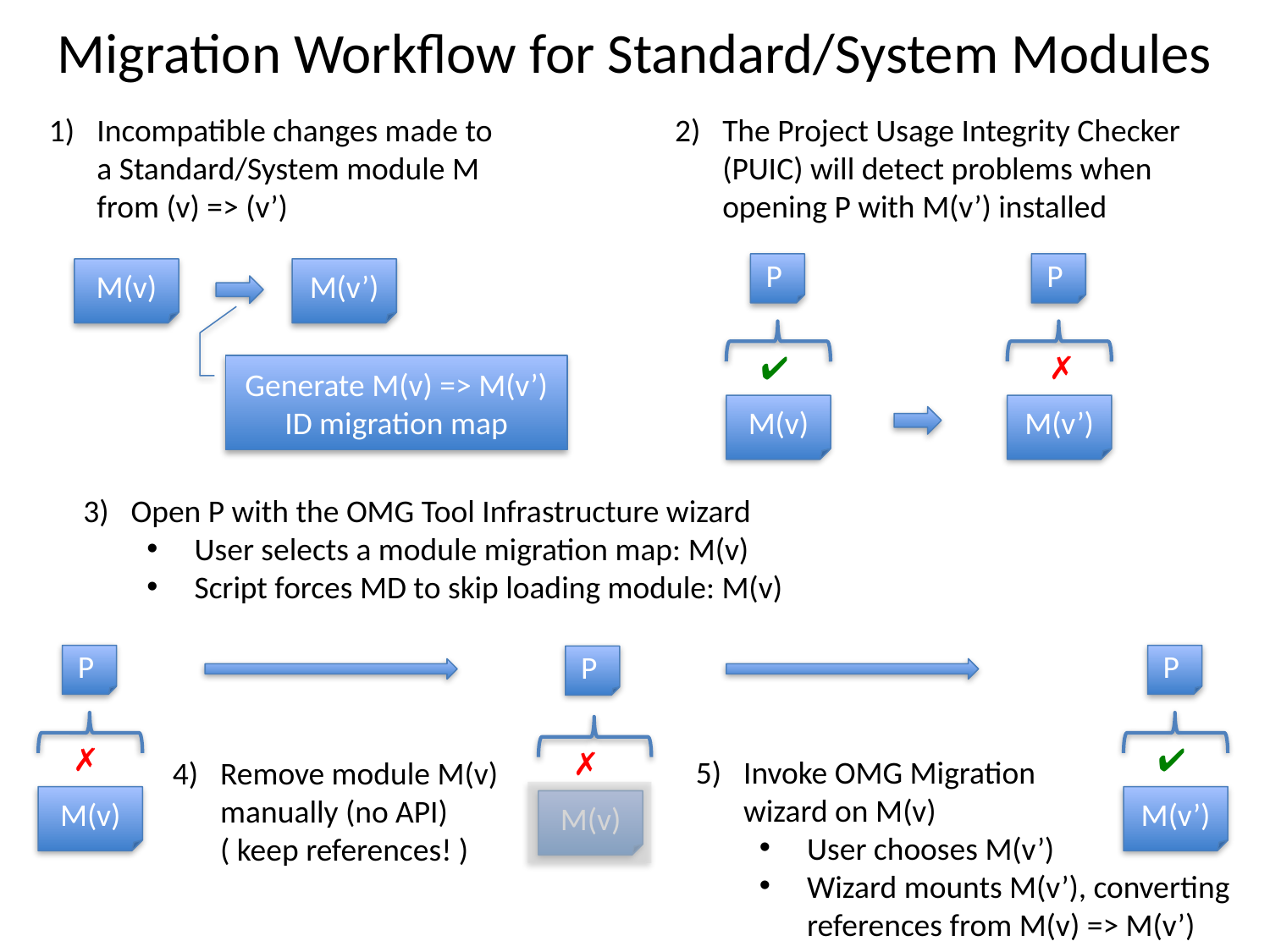

# Migration Workflow for Standard/System Modules
Incompatible changes made to
a Standard/System module M
from (v) => (v’)
The Project Usage Integrity Checker
(PUIC) will detect problems when
opening P with M(v’) installed
P
P
M(v)
M(v’)

✔
✗
Generate M(v) => M(v’)
ID migration map
M(v)
M(v’)

Open P with the OMG Tool Infrastructure wizard
User selects a module migration map: M(v)
Script forces MD to skip loading module: M(v)
P
P
P

✗
✔
✗
Invoke OMG Migration
wizard on M(v)
User chooses M(v’)
Wizard mounts M(v’), converting
references from M(v) => M(v’)
Remove module M(v)
manually (no API)
( keep references! )

M(v)
M(v’)
M(v)